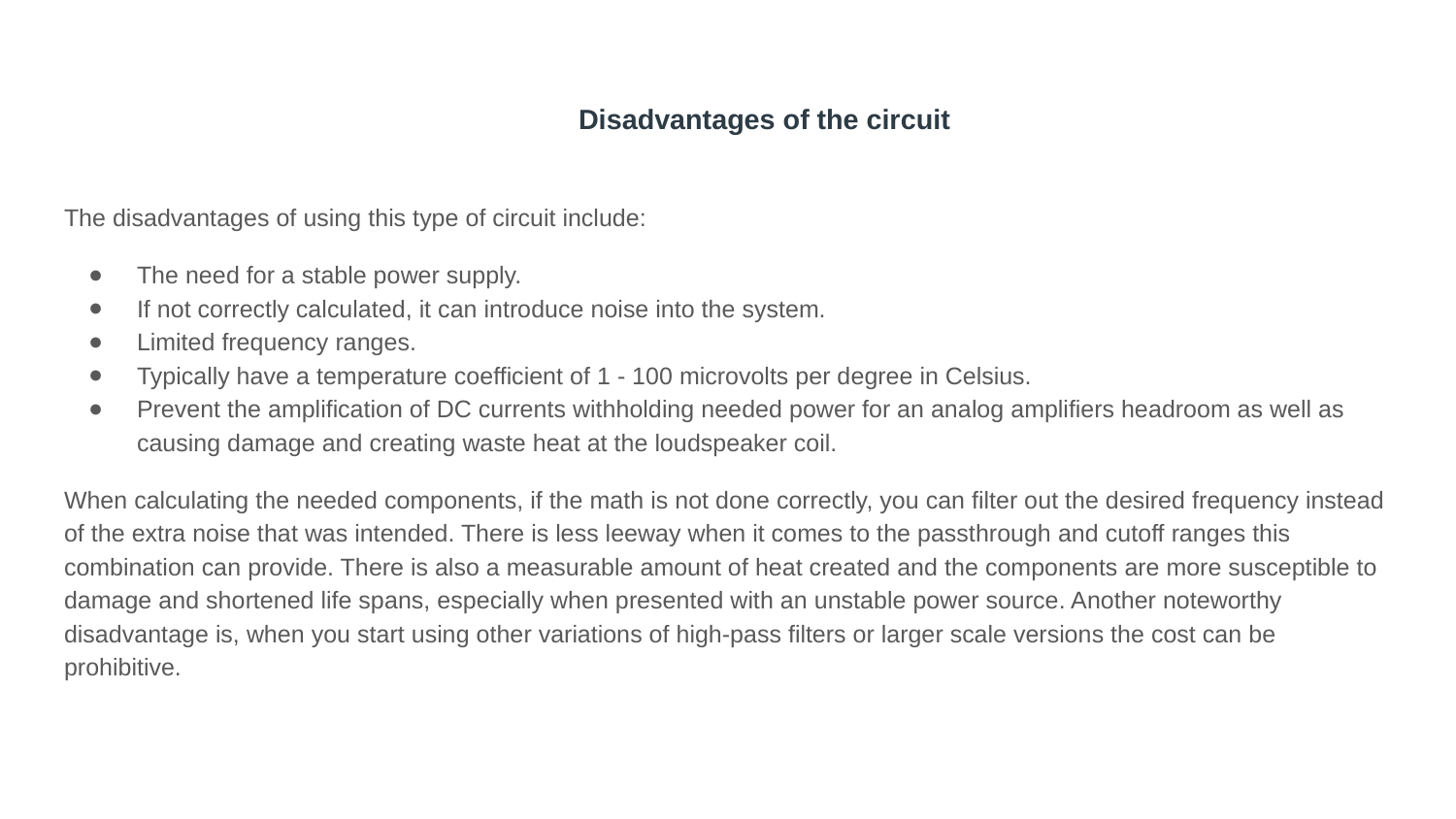

# Disadvantages of the circuit

The disadvantages of using this type of circuit include:
The need for a stable power supply.
If not correctly calculated, it can introduce noise into the system.
Limited frequency ranges.
Typically have a temperature coefficient of 1 - 100 microvolts per degree in Celsius.
Prevent the amplification of DC currents withholding needed power for an analog amplifiers headroom as well as causing damage and creating waste heat at the loudspeaker coil.
When calculating the needed components, if the math is not done correctly, you can filter out the desired frequency instead of the extra noise that was intended. There is less leeway when it comes to the passthrough and cutoff ranges this combination can provide. There is also a measurable amount of heat created and the components are more susceptible to damage and shortened life spans, especially when presented with an unstable power source. Another noteworthy disadvantage is, when you start using other variations of high-pass filters or larger scale versions the cost can be prohibitive.